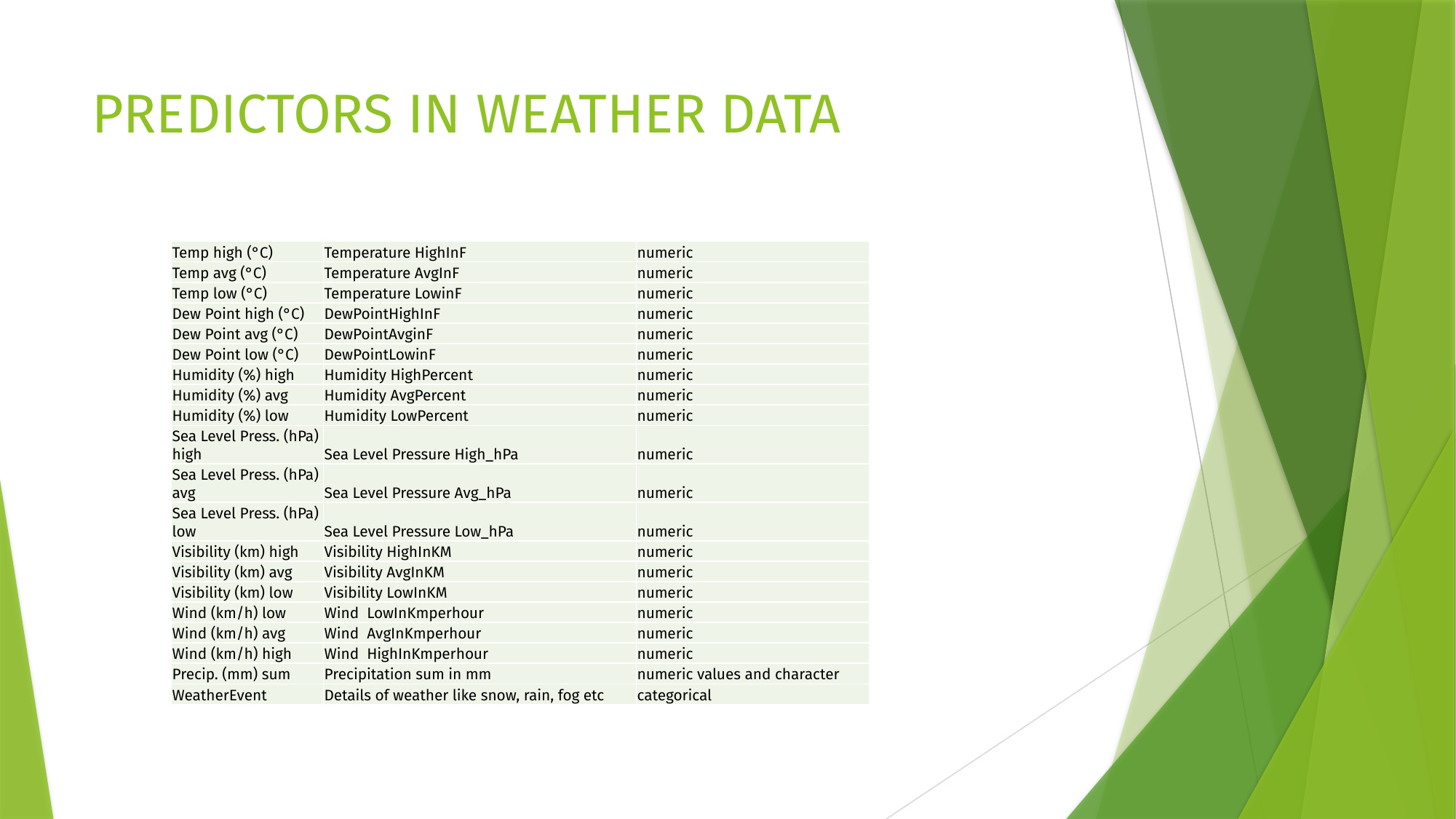

# PREDICTORS IN WEATHER DATA
| Temp high (°C) | Temperature HighInF | numeric |
| --- | --- | --- |
| Temp avg (°C) | Temperature AvgInF | numeric |
| Temp low (°C) | Temperature LowinF | numeric |
| Dew Point high (°C) | DewPointHighInF | numeric |
| Dew Point avg (°C) | DewPointAvginF | numeric |
| Dew Point low (°C) | DewPointLowinF | numeric |
| Humidity (%) high | Humidity HighPercent | numeric |
| Humidity (%) avg | Humidity AvgPercent | numeric |
| Humidity (%) low | Humidity LowPercent | numeric |
| Sea Level Press. (hPa) high | Sea Level Pressure High\_hPa | numeric |
| Sea Level Press. (hPa) avg | Sea Level Pressure Avg\_hPa | numeric |
| Sea Level Press. (hPa) low | Sea Level Pressure Low\_hPa | numeric |
| Visibility (km) high | Visibility HighInKM | numeric |
| Visibility (km) avg | Visibility AvgInKM | numeric |
| Visibility (km) low | Visibility LowInKM | numeric |
| Wind (km/h) low | Wind LowInKmperhour | numeric |
| Wind (km/h) avg | Wind AvgInKmperhour | numeric |
| Wind (km/h) high | Wind HighInKmperhour | numeric |
| Precip. (mm) sum | Precipitation sum in mm | numeric values and character |
| WeatherEvent | Details of weather like snow, rain, fog etc | categorical |